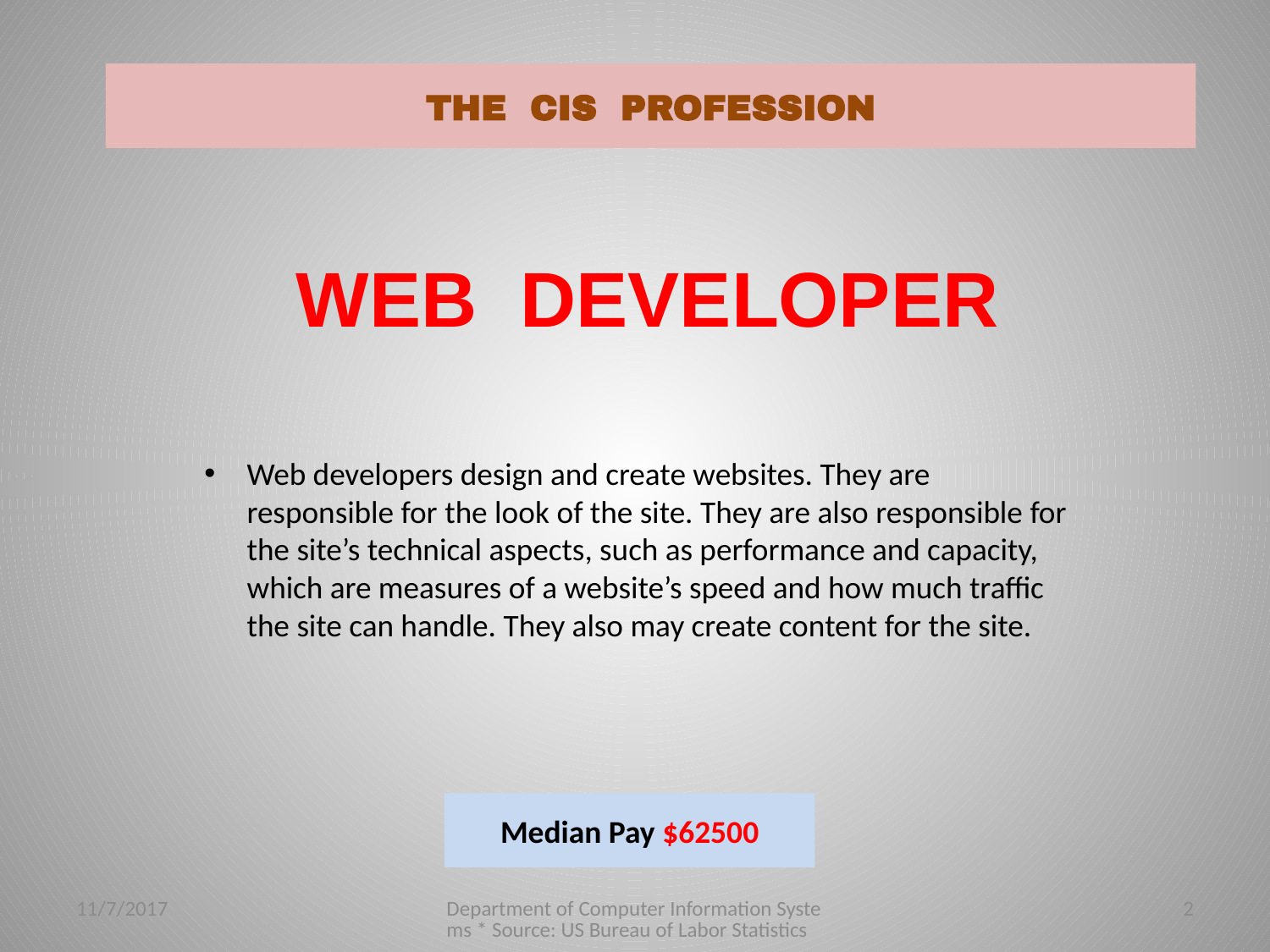

THE  CIS  PROFESSION
WEB  DEVELOPER
Web developers design and create websites. They are responsible for the look of the site. They are also responsible for the site’s technical aspects, such as performance and capacity, which are measures of a website’s speed and how much traffic the site can handle. They also may create content for the site.
Median Pay $62500
11/7/2017
Department of Computer Information Systems * Source: US Bureau of Labor Statistics
2